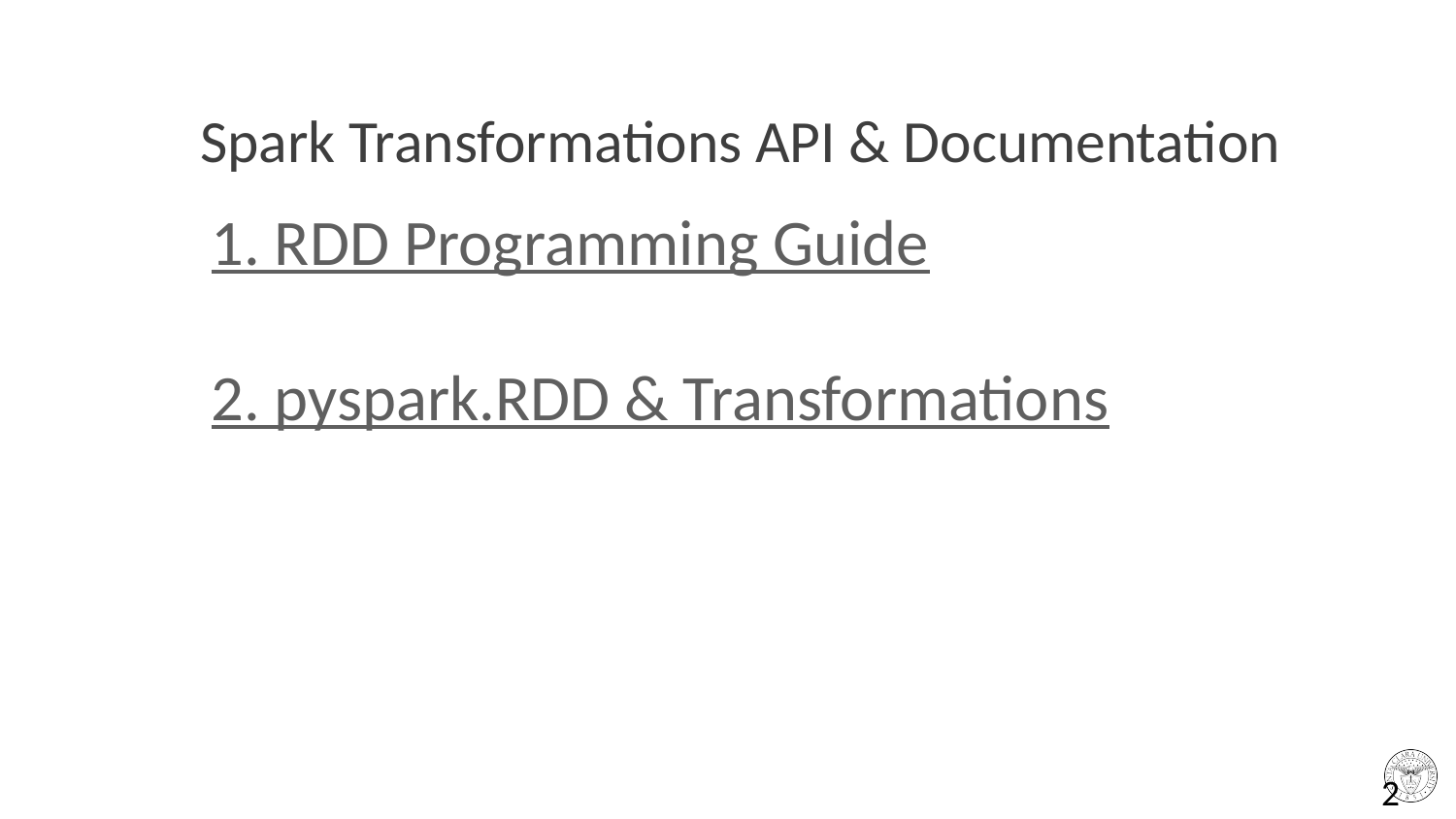

Spark Transformations API & Documentation

1. RDD Programming Guide

2. pyspark.RDD & Transformations

2